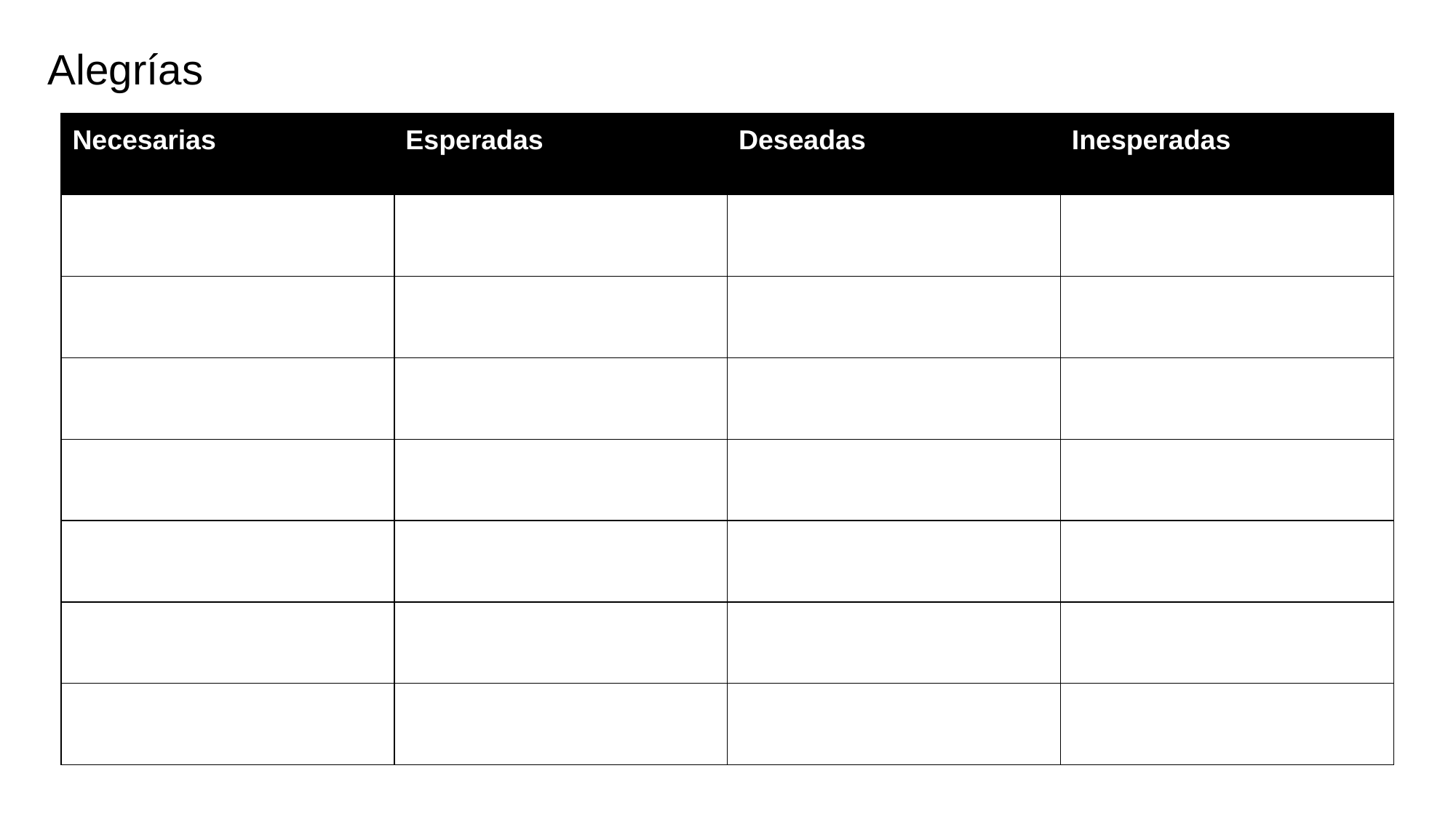

Alegrías
| Necesarias | Esperadas | Deseadas | Inesperadas |
| --- | --- | --- | --- |
|  |  |  |  |
|  |  |  |  |
|  |  |  |  |
|  |  |  |  |
|  |  |  |  |
|  |  |  |  |
|  |  |  |  |